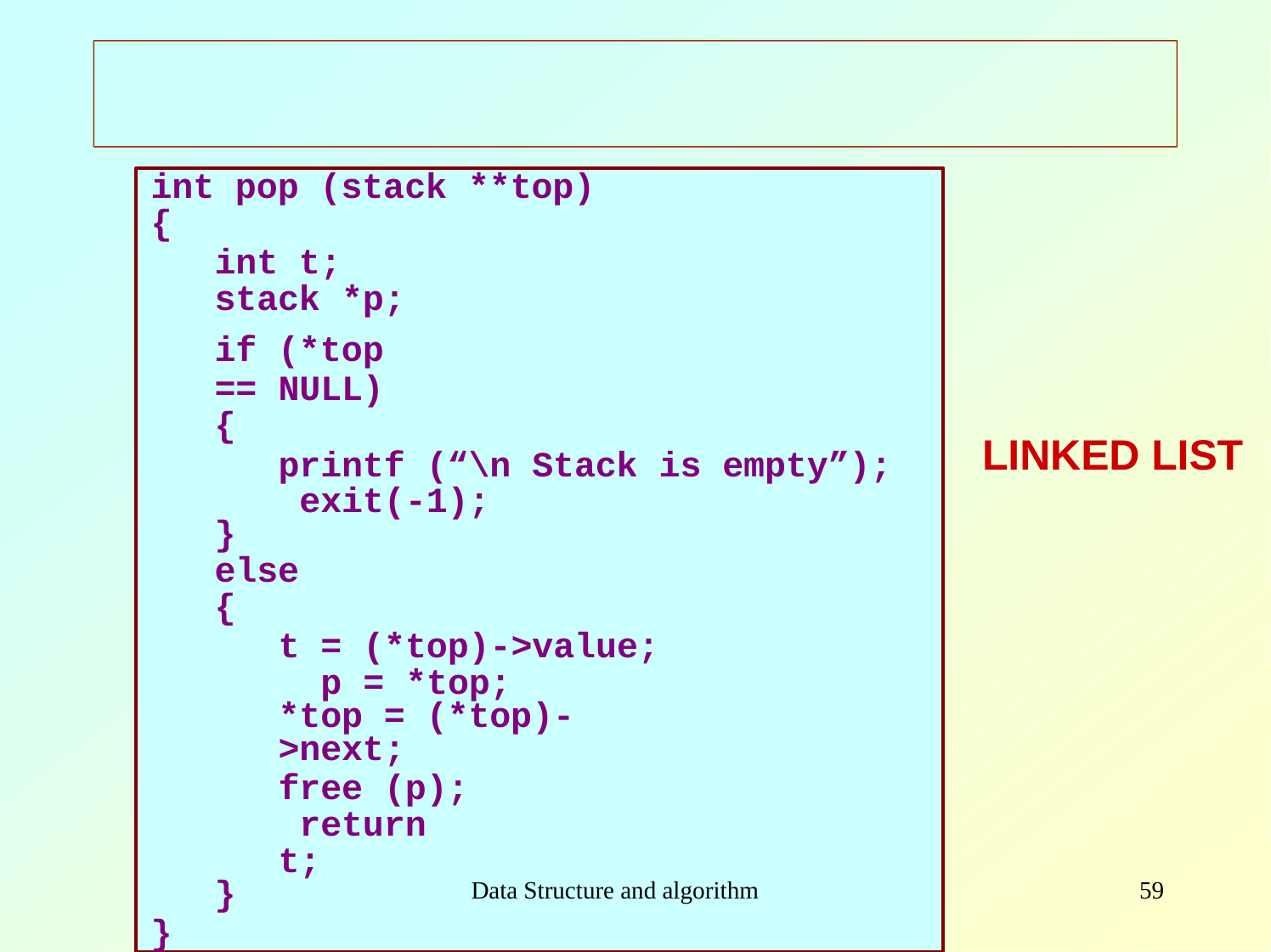

int pop (stack **top)
{
int t;  stack *p;
if (*top == NULL)
{
printf (“\n Stack is empty”);  exit(-1);
}
else
{
t = (*top)->value;   p = *top;
*top = (*top)->next;
free (p);  return t;
}
}
LINKED LIST
Data Structure and algorithm
59